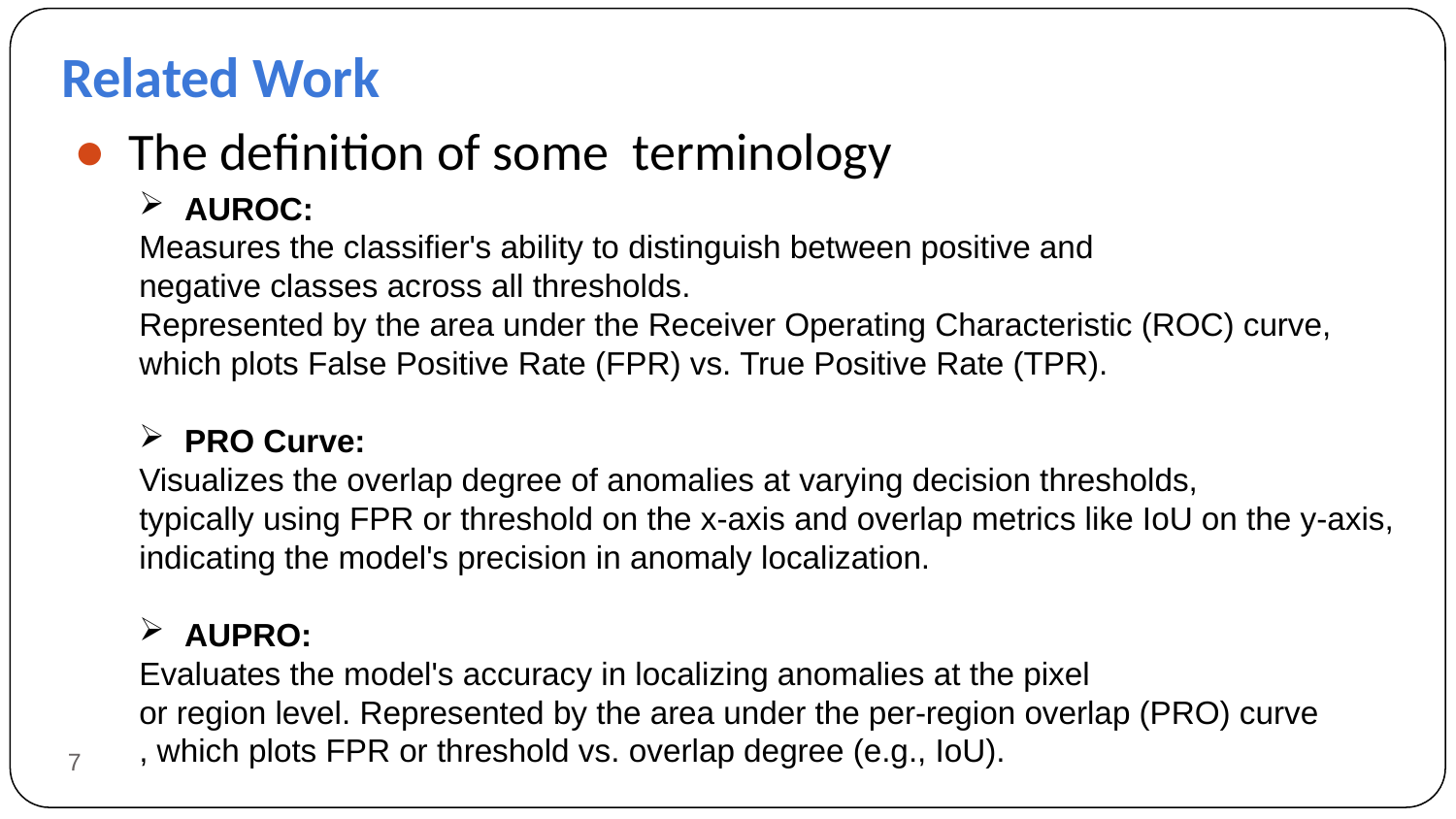

# Related Work

The definition of some  terminology
AUROC:
Measures the classifier's ability to distinguish between positive and
negative classes across all thresholds.
Represented by the area under the Receiver Operating Characteristic (ROC) curve,
which plots False Positive Rate (FPR) vs. True Positive Rate (TPR).

PRO Curve:
Visualizes the overlap degree of anomalies at varying decision thresholds,
typically using FPR or threshold on the x-axis and overlap metrics like IoU on the y-axis,
indicating the model's precision in anomaly localization.

AUPRO:
Evaluates the model's accuracy in localizing anomalies at the pixel
or region level. Represented by the area under the per-region overlap (PRO) curve
, which plots FPR or threshold vs. overlap degree (e.g., IoU).

7